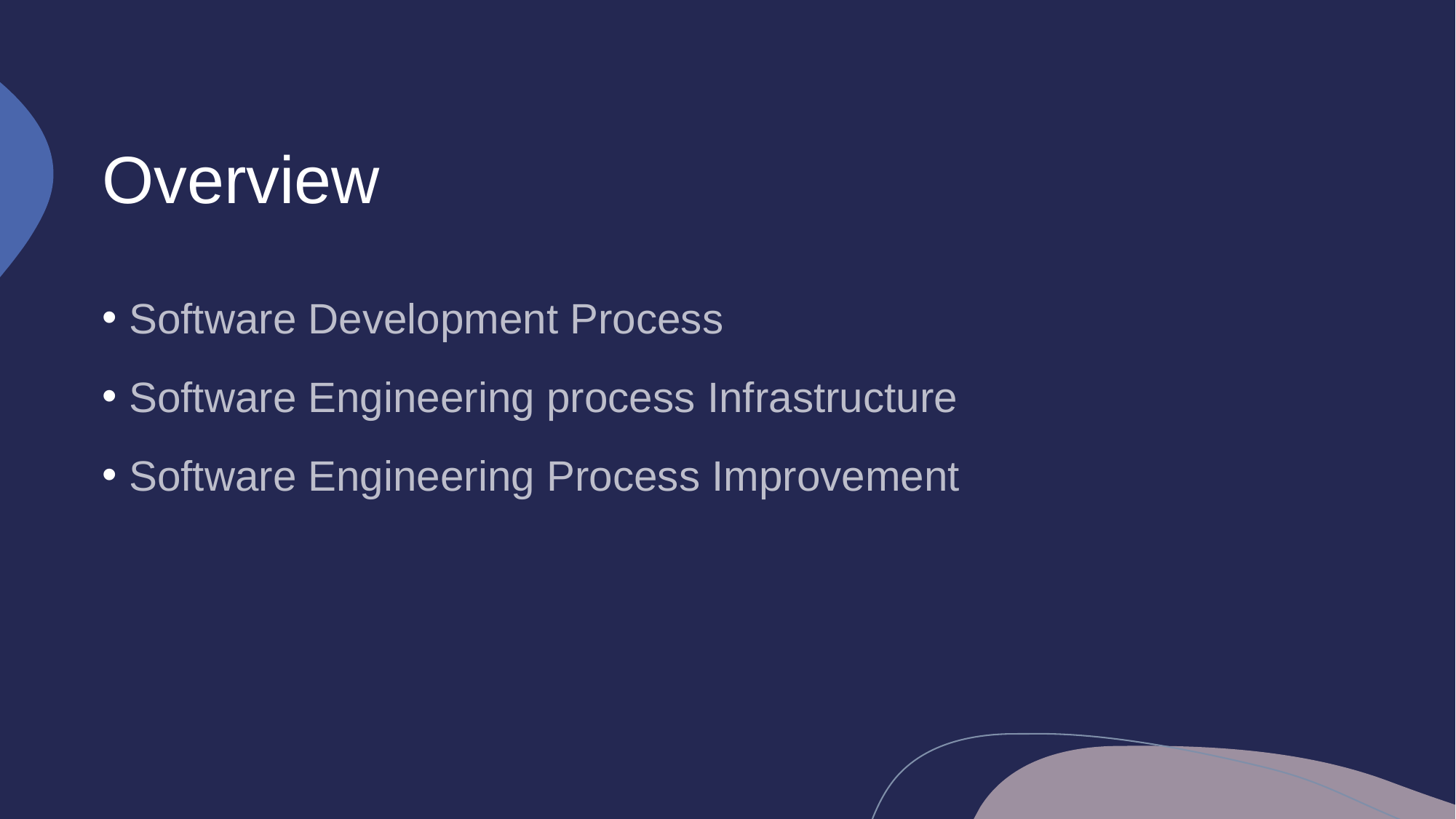

# Overview
Software Development Process
Software Engineering process Infrastructure
Software Engineering Process Improvement